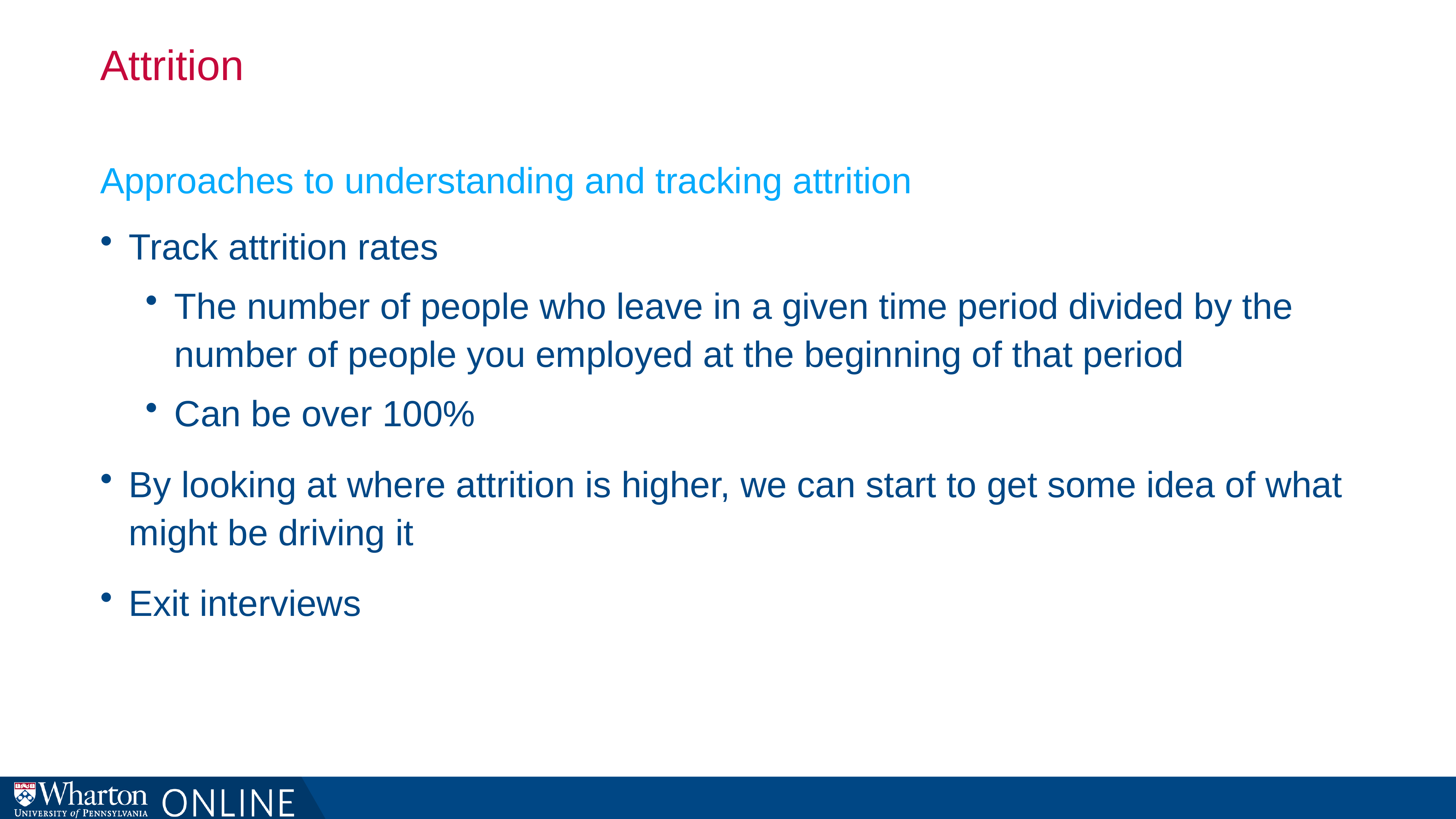

# Attrition
Approaches to understanding and tracking attrition
Track attrition rates
The number of people who leave in a given time period divided by the number of people you employed at the beginning of that period
Can be over 100%
By looking at where attrition is higher, we can start to get some idea of what might be driving it
Exit interviews